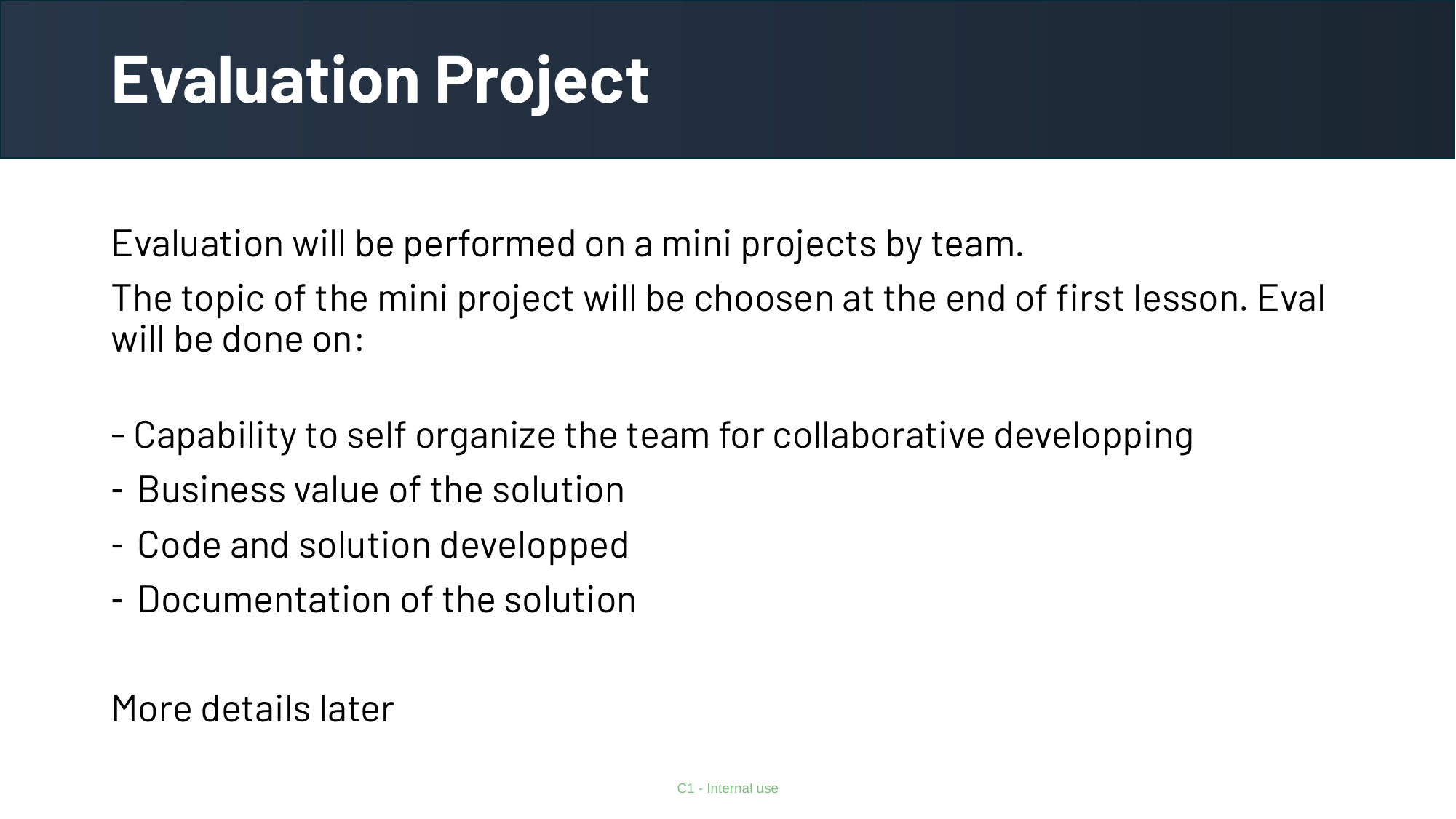

# Evaluation Project
Evaluation will be performed on a mini projects by team.
The topic of the mini project will be choosen at the end of first lesson. Eval will be done on:
- Capability to self organize the team for collaborative developping
Business value of the solution
Code and solution developped
Documentation of the solution

More details later